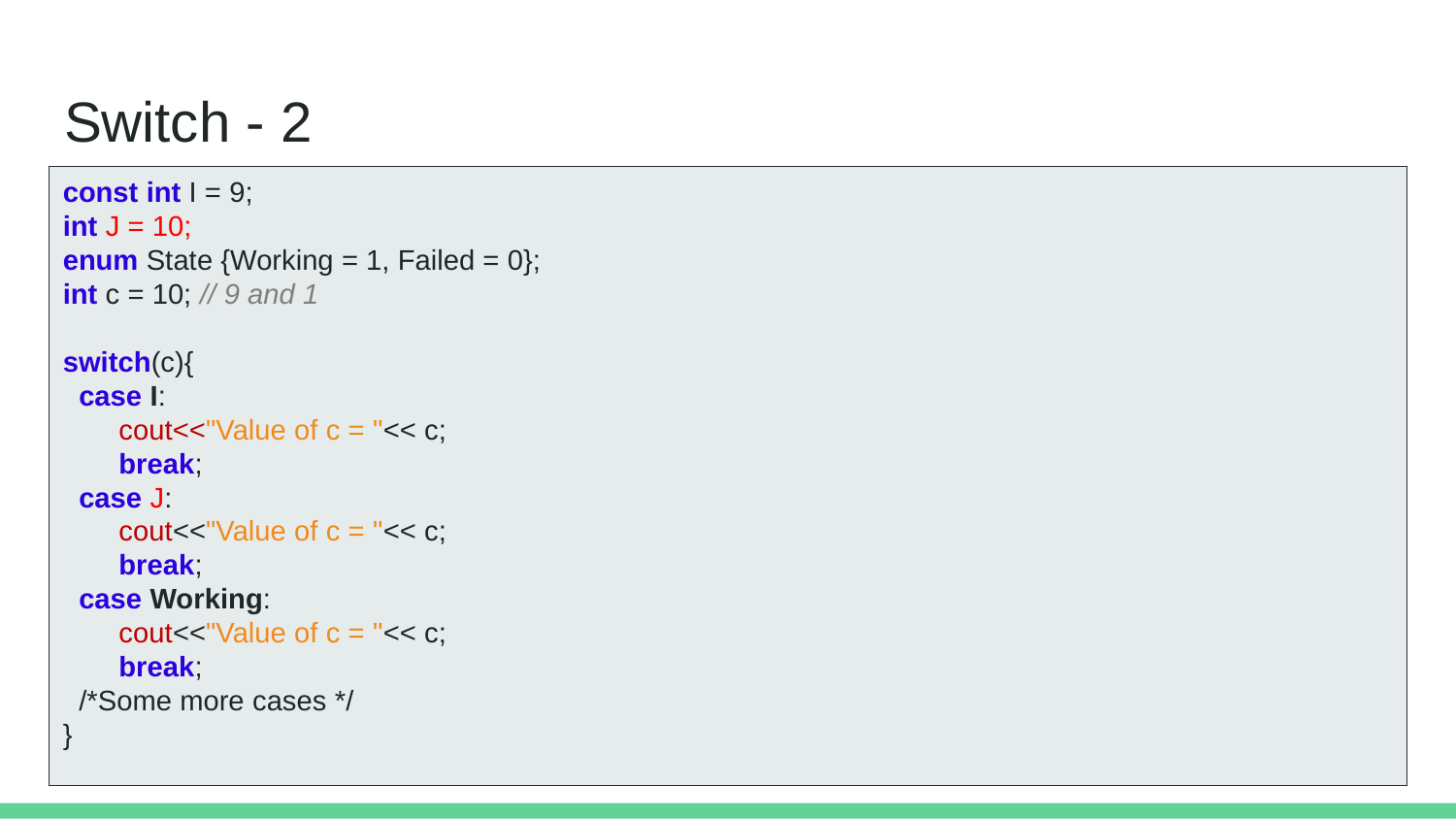

# Switch - 2
const int I = 9;
int J = 10;
enum State {Working = 1, Failed = 0};
int c = 10; // 9 and 1

switch(c){
  case I:
       cout<<"Value of c = "<< c;
       break;
  case J:
       cout<<"Value of c = "<< c;
       break;
  case Working:
       cout<<"Value of c = "<< c;
       break;
  /*Some more cases */
}